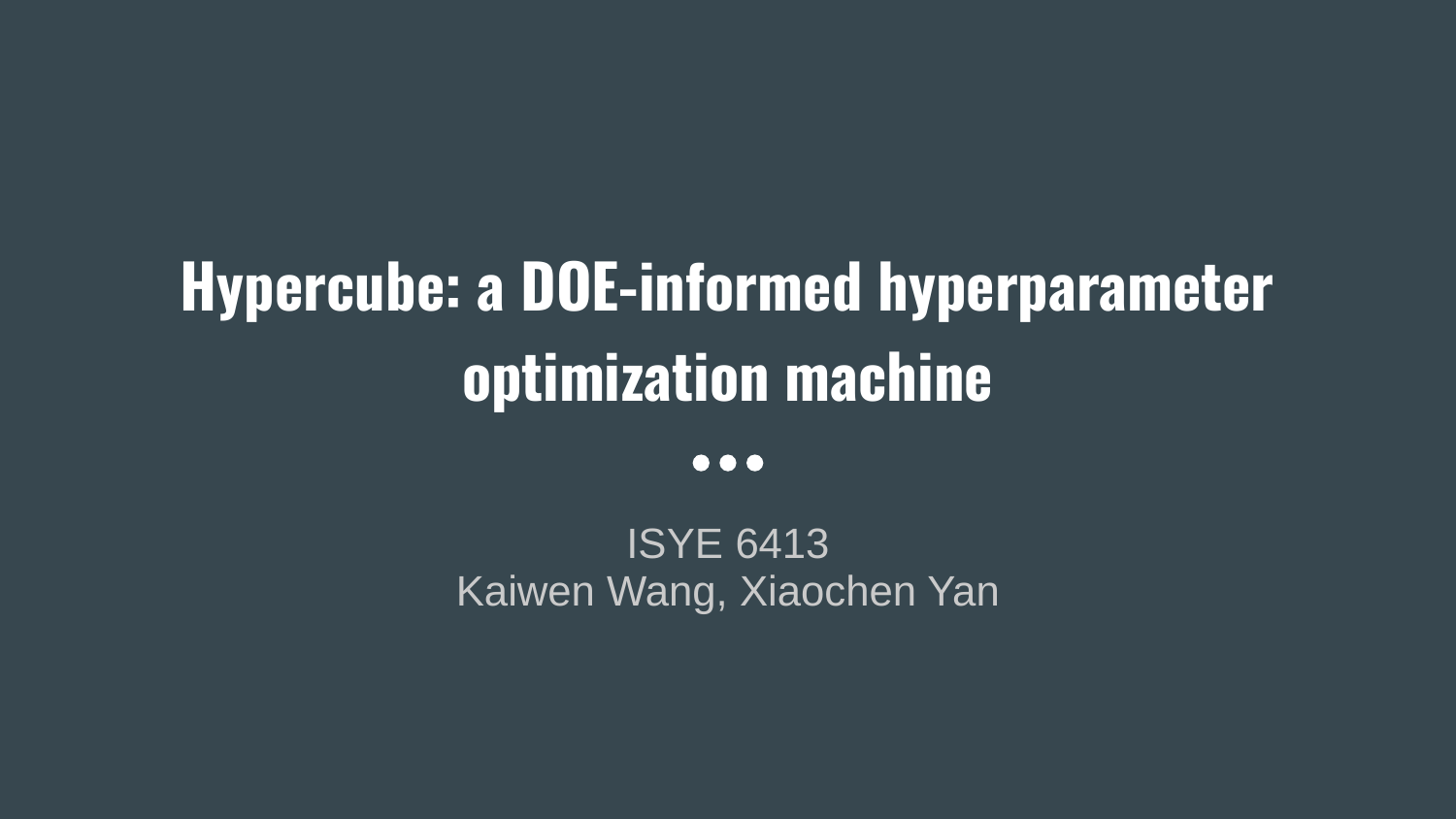

# Hypercube: a DOE-informed hyperparameter optimization machine
ISYE 6413
Kaiwen Wang, Xiaochen Yan